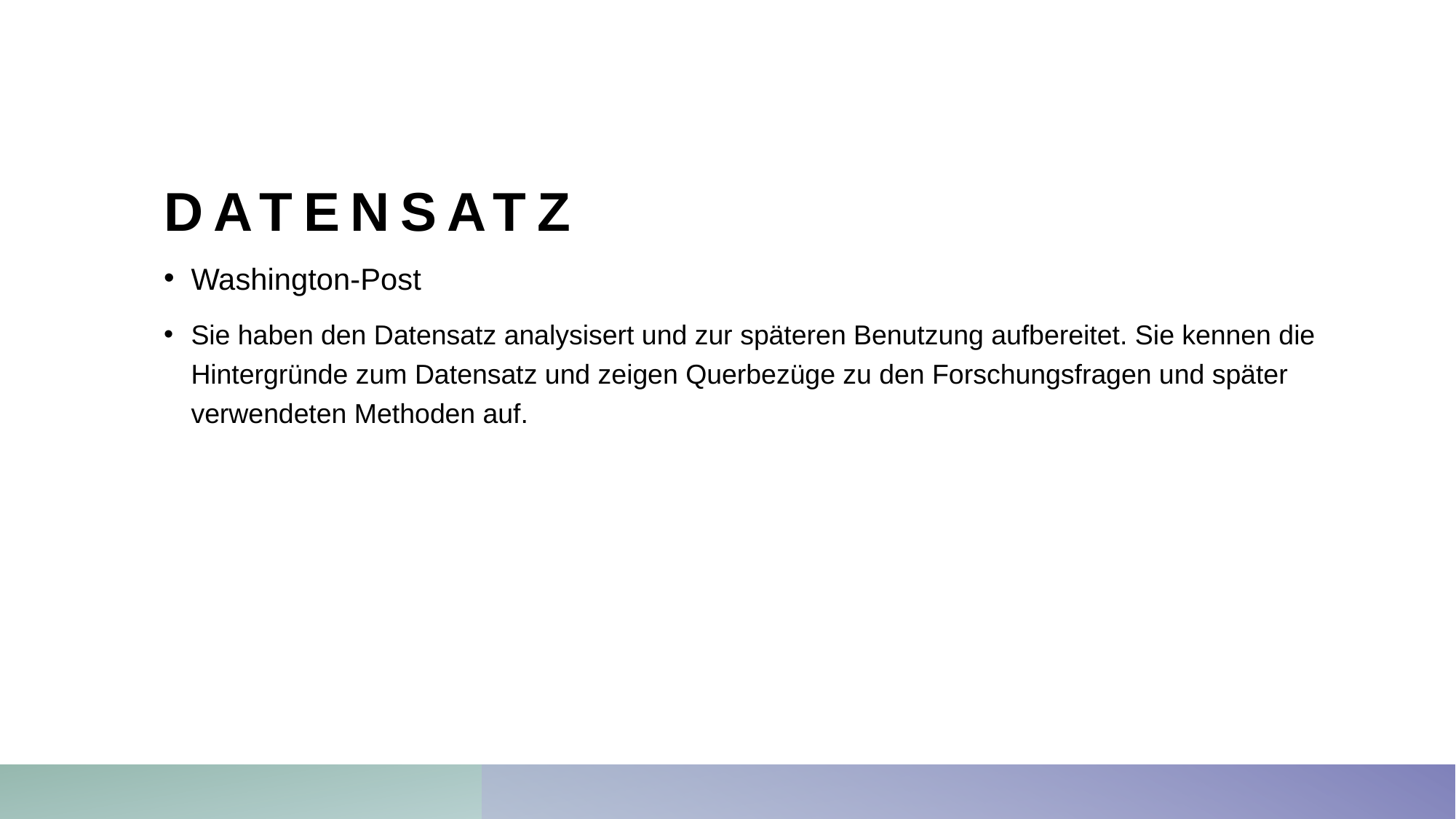

# Datensatz
Washington-Post
Sie haben den Datensatz analysisert und zur späteren Benutzung aufbereitet. Sie kennen die Hintergründe zum Datensatz und zeigen Querbezüge zu den Forschungsfragen und später verwendeten Methoden auf.